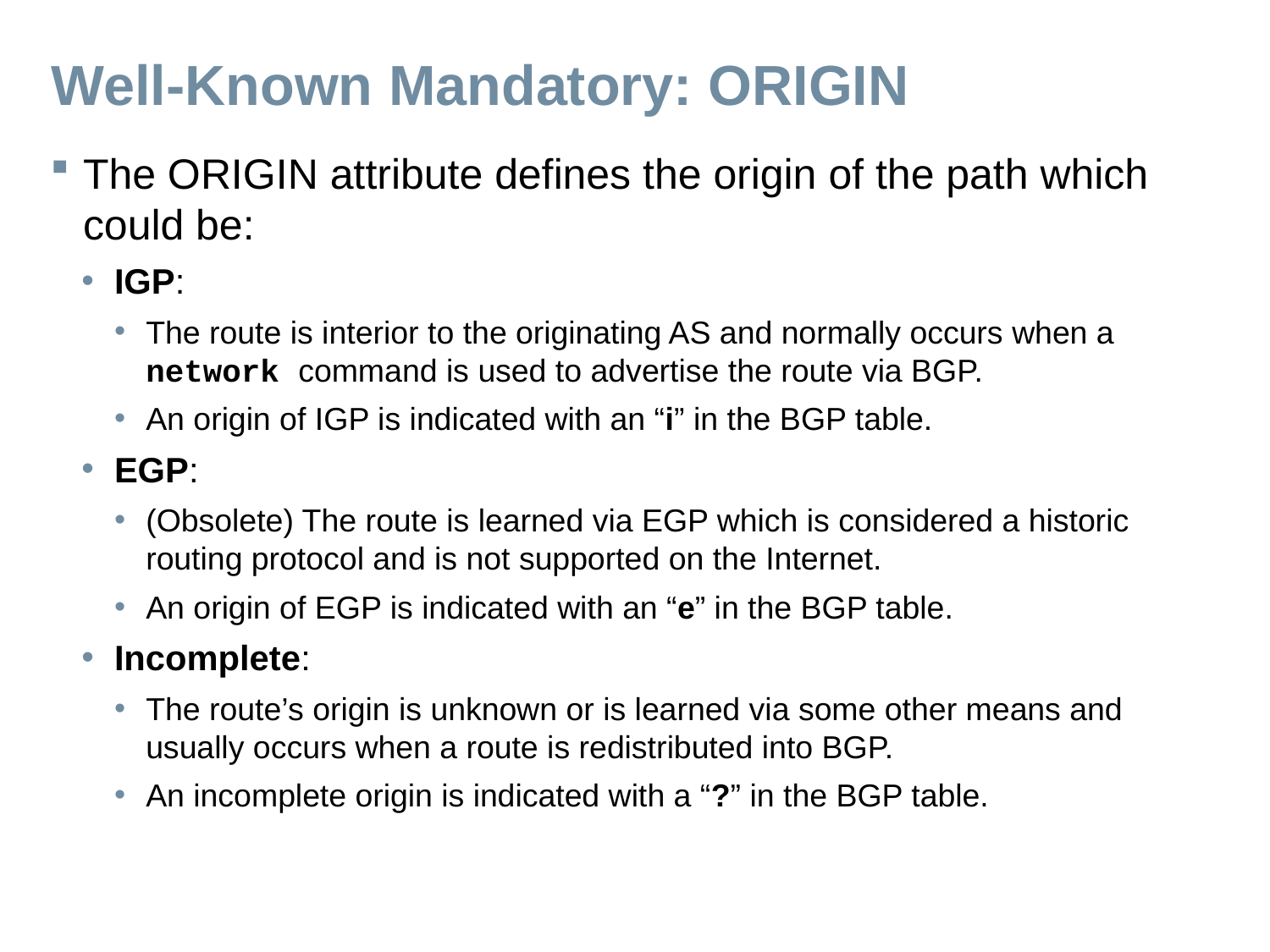

# Well-Known Mandatory: ORIGIN
The ORIGIN attribute defines the origin of the path which could be:
IGP:
The route is interior to the originating AS and normally occurs when a network command is used to advertise the route via BGP.
An origin of IGP is indicated with an “i” in the BGP table.
EGP:
(Obsolete) The route is learned via EGP which is considered a historic routing protocol and is not supported on the Internet.
An origin of EGP is indicated with an “e” in the BGP table.
Incomplete:
The route’s origin is unknown or is learned via some other means and  usually occurs when a route is redistributed into BGP.
An incomplete origin is indicated with a “?” in the BGP table.